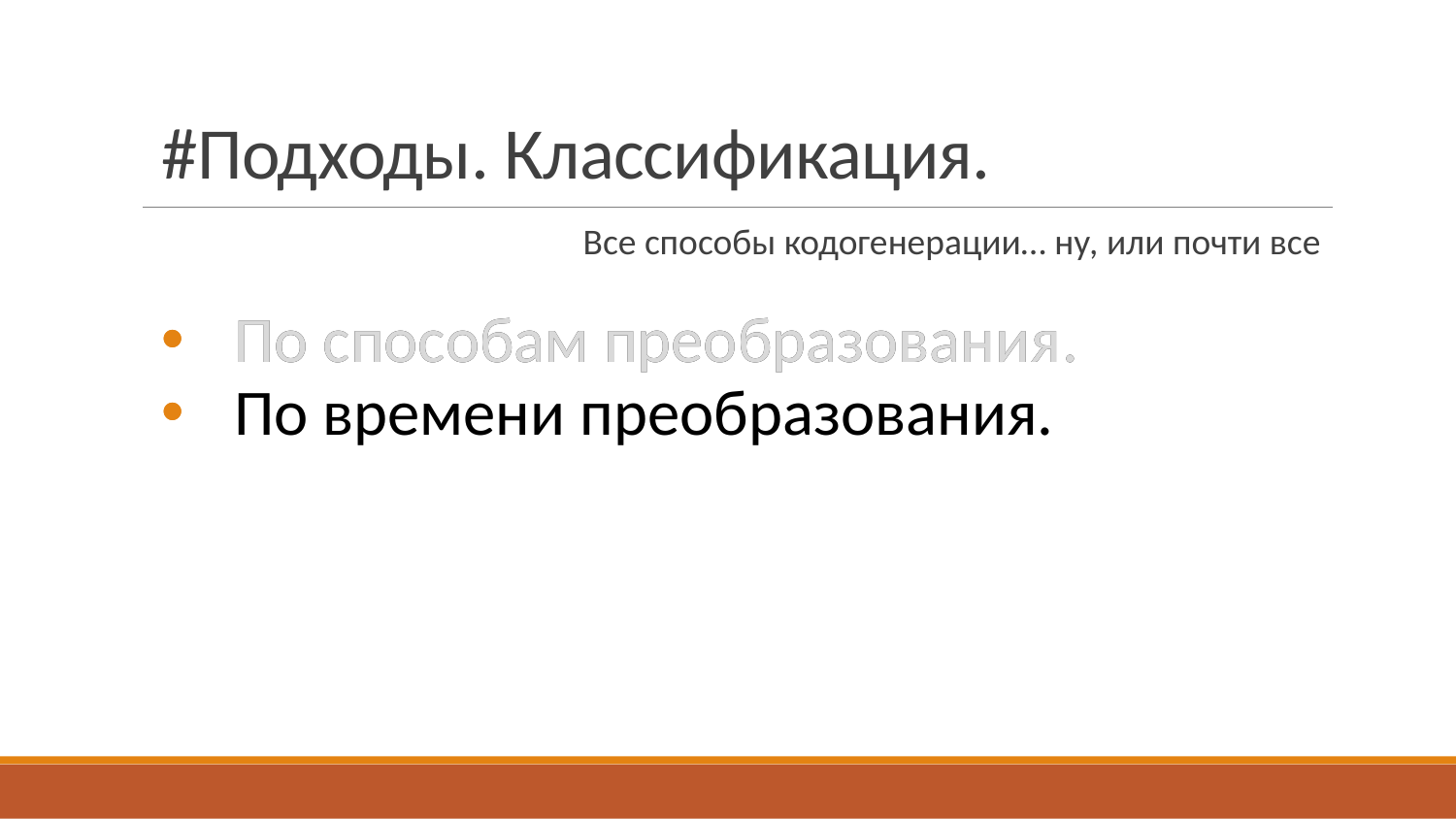

# #Подходы. Классификация.
Все способы кодогенерации… ну, или почти все
По способам преобразования.
По времени преобразования.
По способам преобразования.
По времени преобразования.